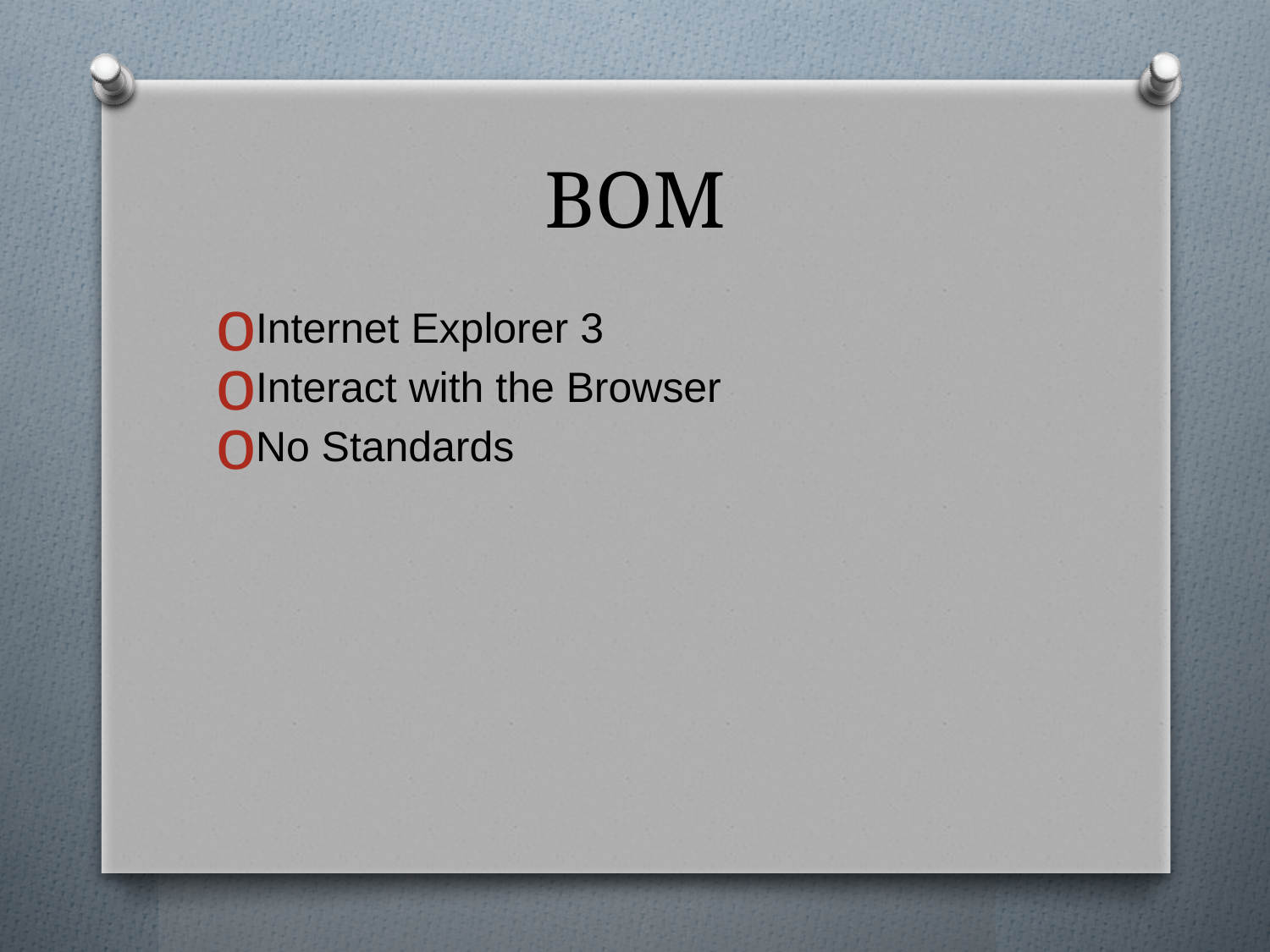

# BOM
Internet Explorer 3
Interact with the Browser
No Standards